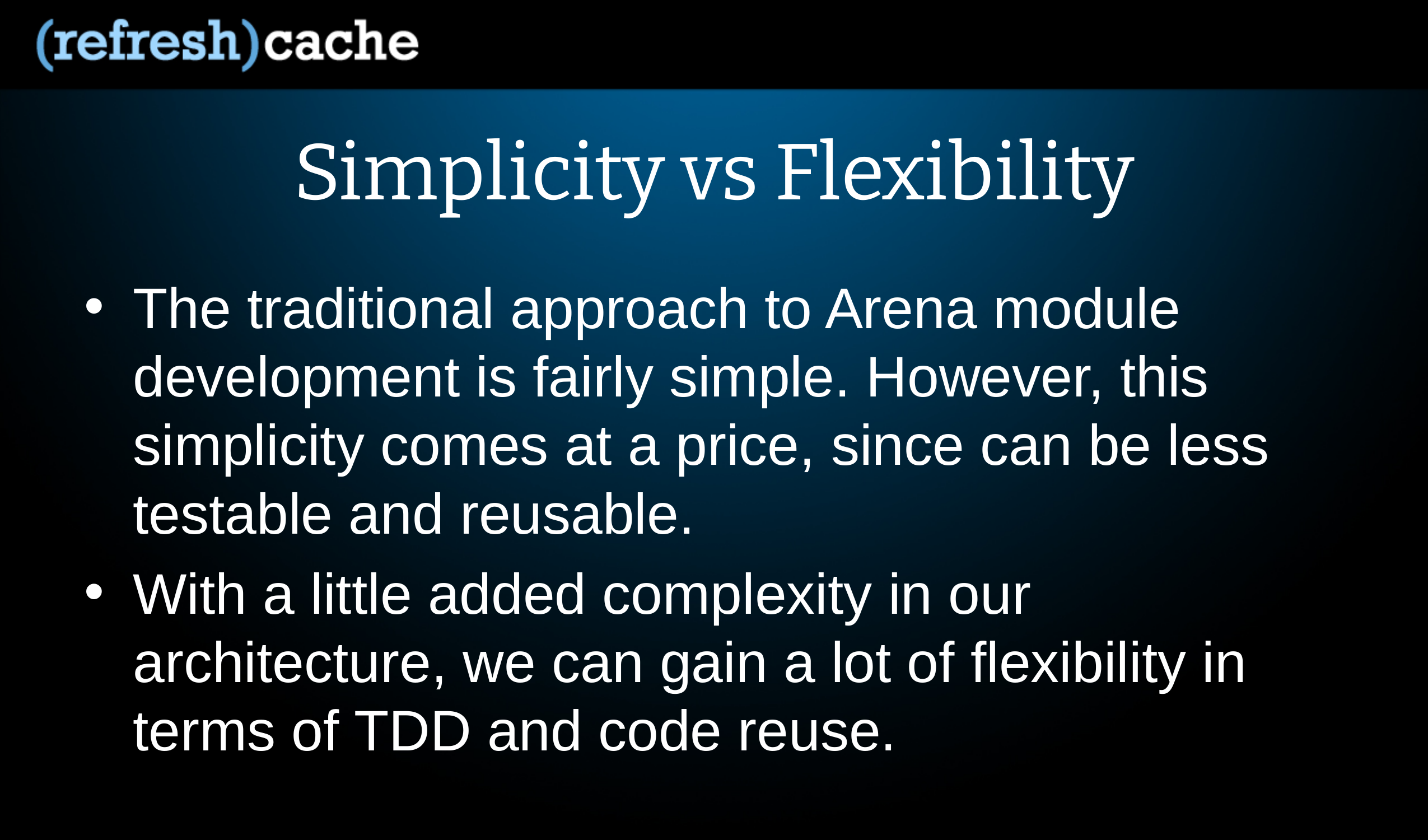

# Simplicity vs Flexibility
The traditional approach to Arena module development is fairly simple. However, this simplicity comes at a price, since can be less testable and reusable.
With a little added complexity in our architecture, we can gain a lot of flexibility in terms of TDD and code reuse.